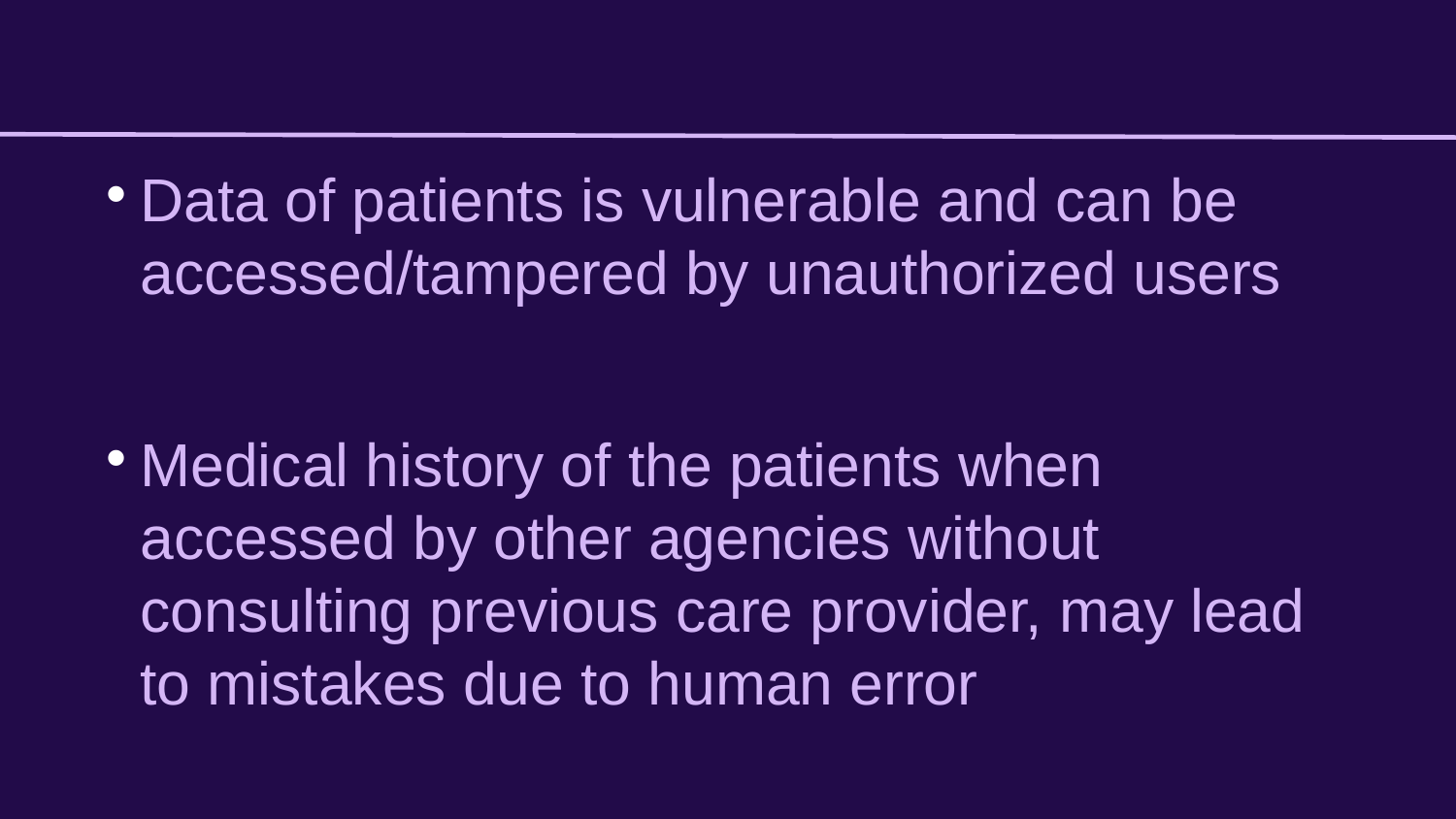

Data of patients is vulnerable and can be accessed/tampered by unauthorized users

Medical history of the patients when accessed by other agencies without consulting previous care provider, may lead to mistakes due to human error